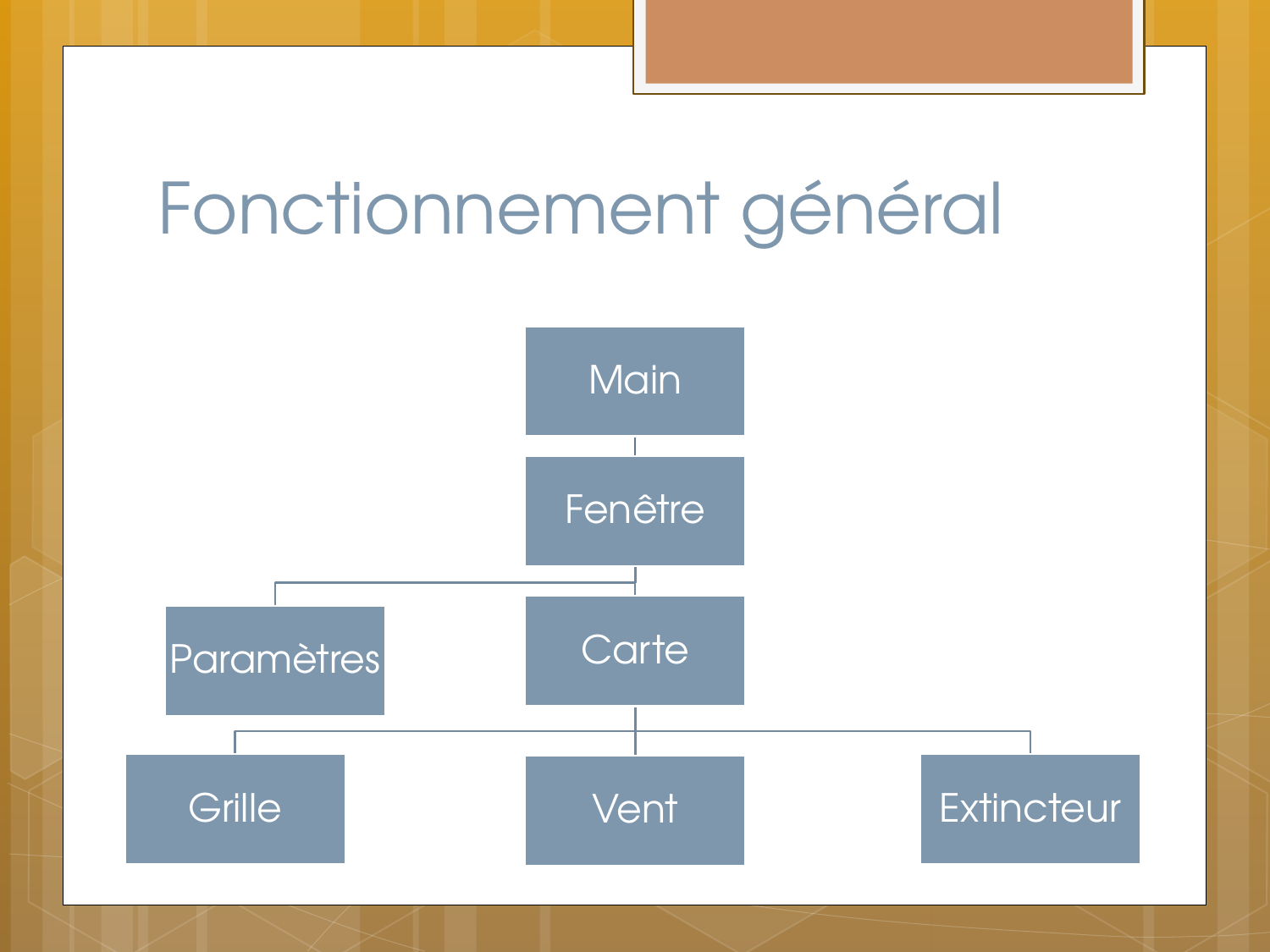

# Fonctionnement général
Main
Fenêtre
Paramètres
Carte
Vent
Grille
Extincteur